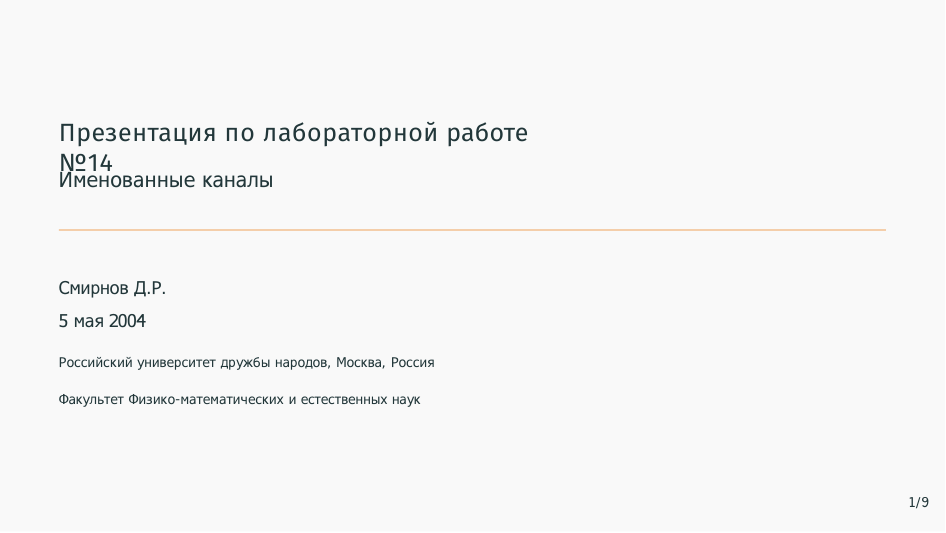

# Презентация по лабораторной работе №14
Именованные каналы

Смирнов Д.Р.
5 мая 2004
Российский университет дружбы народов, Москва, Россия  Факультет Физико-математических и естественных наук
1/9